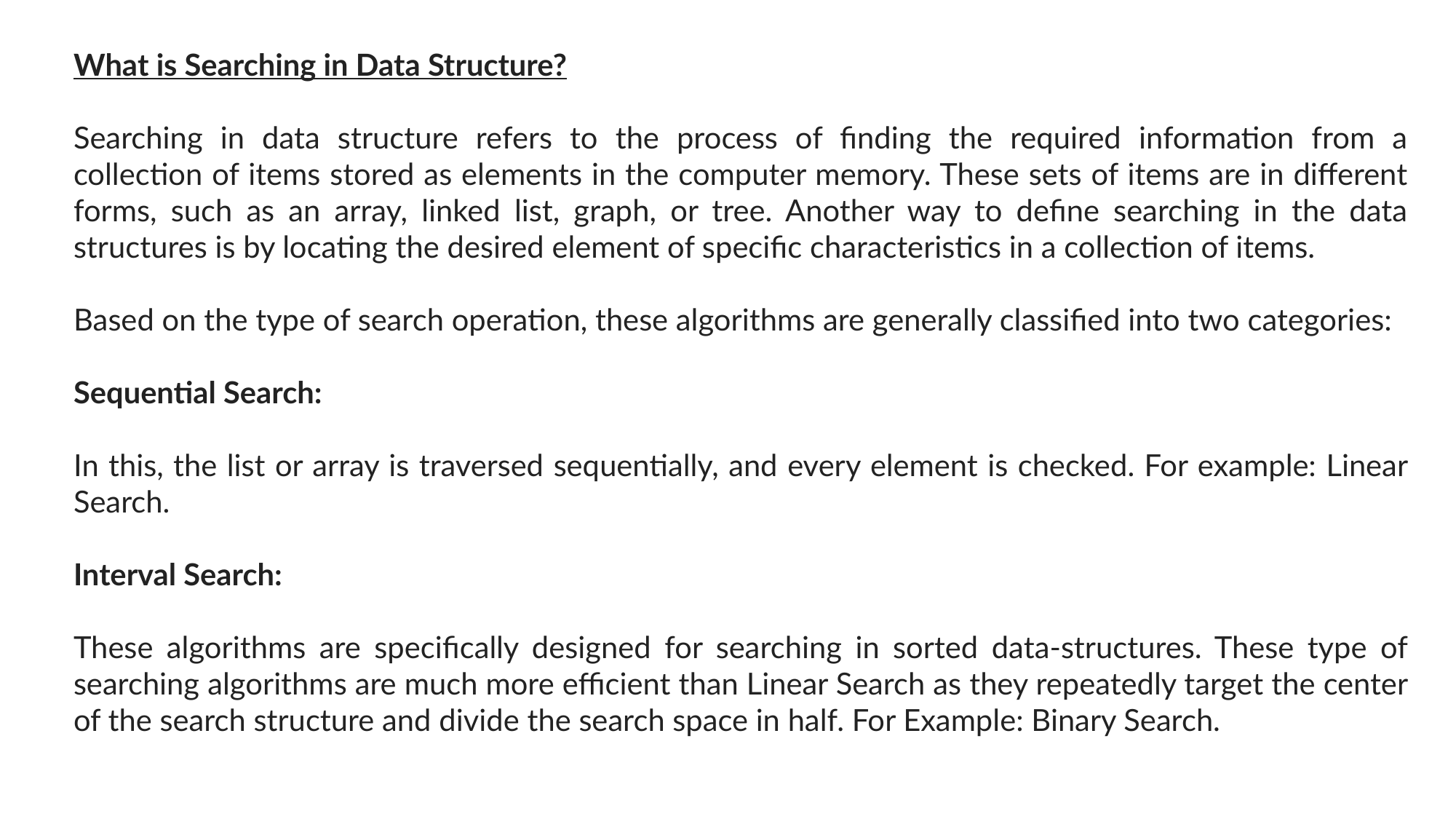

What is Searching in Data Structure?

Searching in data structure refers to the process of finding the required information from a collection of items stored as elements in the computer memory. These sets of items are in different forms, such as an array, linked list, graph, or tree. Another way to define searching in the data structures is by locating the desired element of specific characteristics in a collection of items.

Based on the type of search operation, these algorithms are generally classified into two categories:

Sequential Search:

In this, the list or array is traversed sequentially, and every element is checked. For example: Linear Search.

Interval Search:

These algorithms are specifically designed for searching in sorted data-structures. These type of searching algorithms are much more efficient than Linear Search as they repeatedly target the center of the search structure and divide the search space in half. For Example: Binary Search.